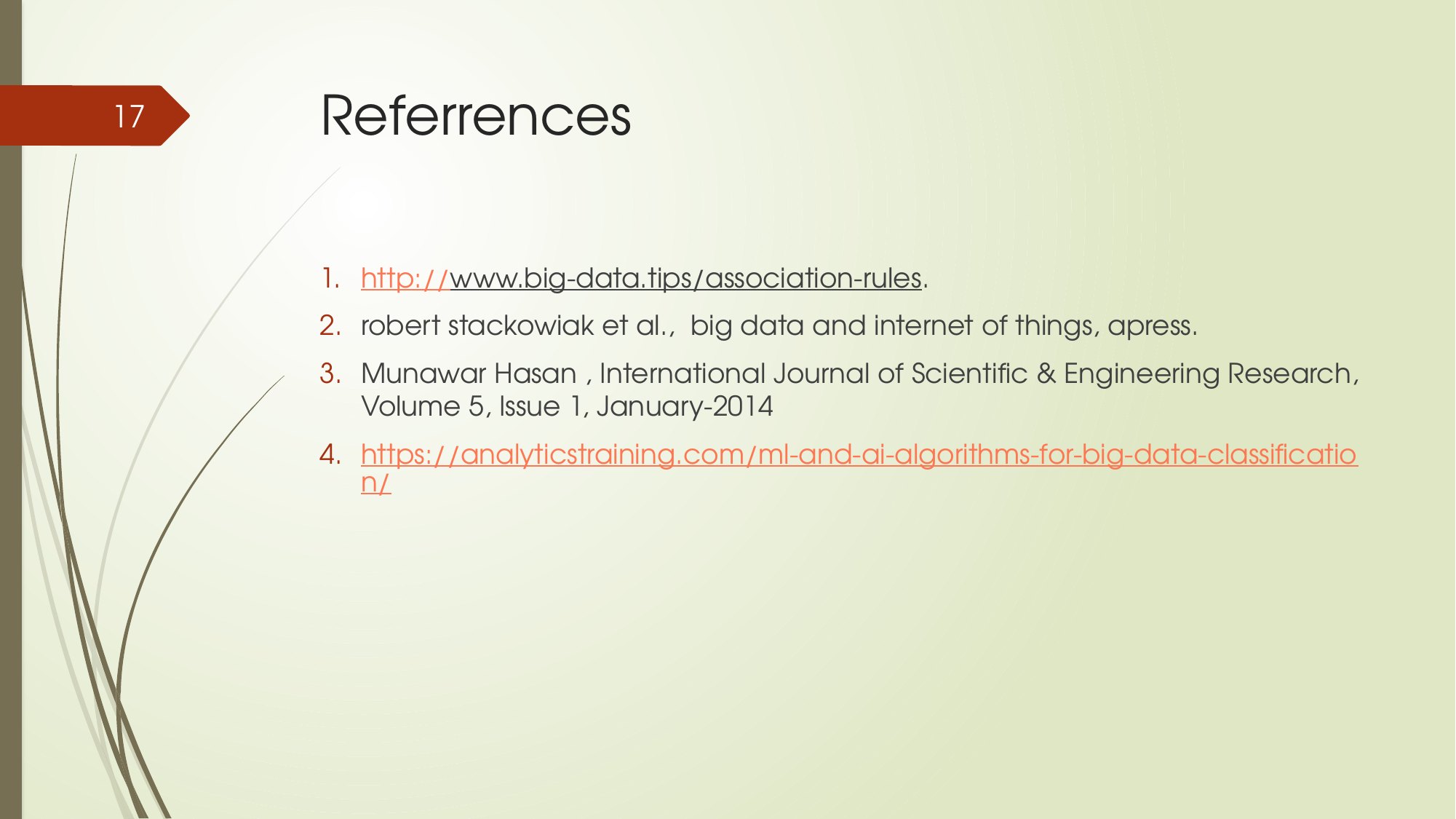

# Referrences
17
http://www.big-data.tips/association-rules.
robert stackowiak et al.,  big data and internet of things, apress.
Munawar Hasan , International Journal of Scientific & Engineering Research, Volume 5, Issue 1, January-2014
https://analyticstraining.com/ml-and-ai-algorithms-for-big-data-classification/